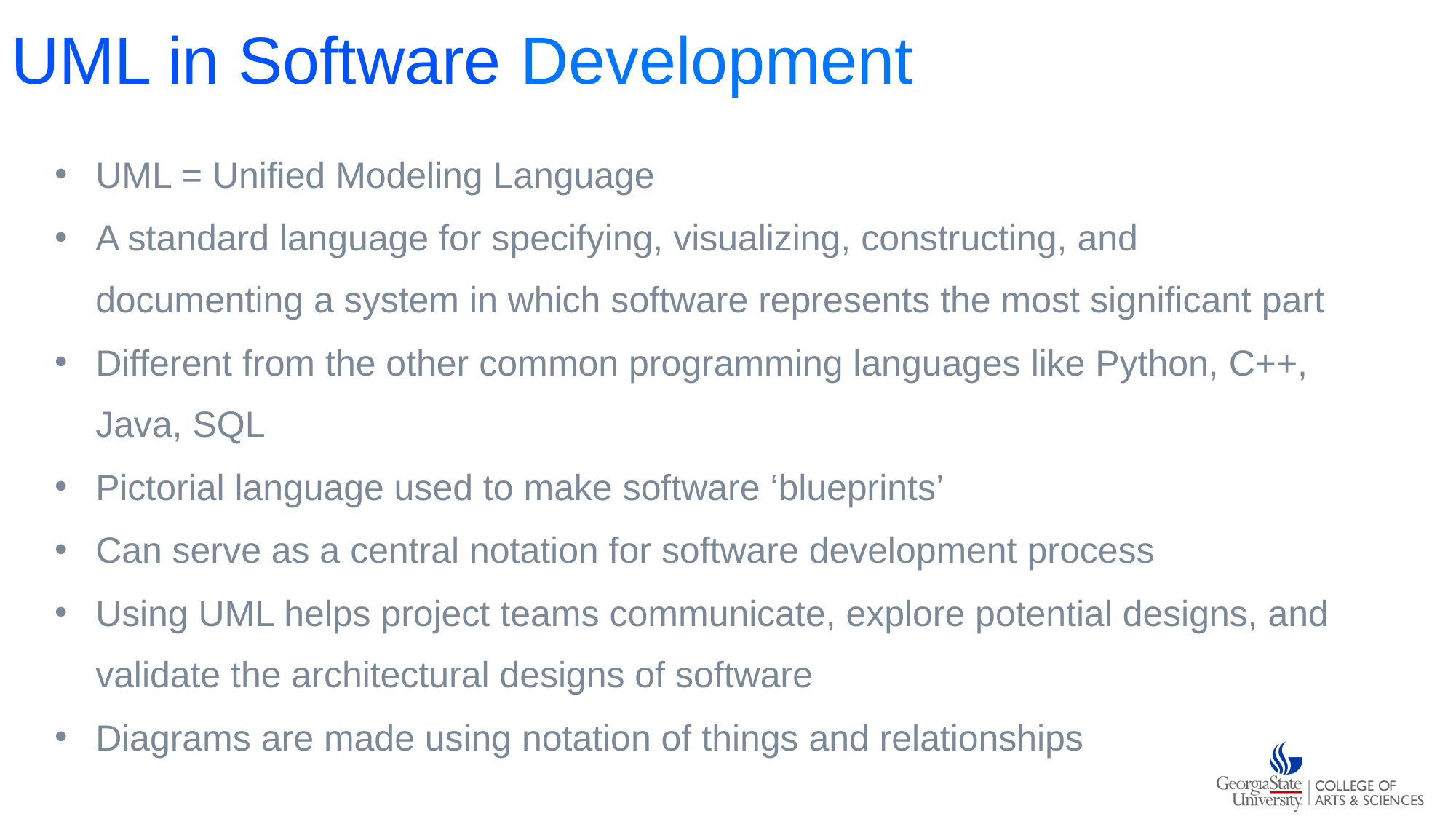

# UML in Software Development
UML = Unified Modeling Language
A standard language for specifying, visualizing, constructing, and documenting a system in which software represents the most significant part
Different from the other common programming languages like Python, C++, Java, SQL
Pictorial language used to make software ‘blueprints’
Can serve as a central notation for software development process
Using UML helps project teams communicate, explore potential designs, and validate the architectural designs of software
Diagrams are made using notation of things and relationships